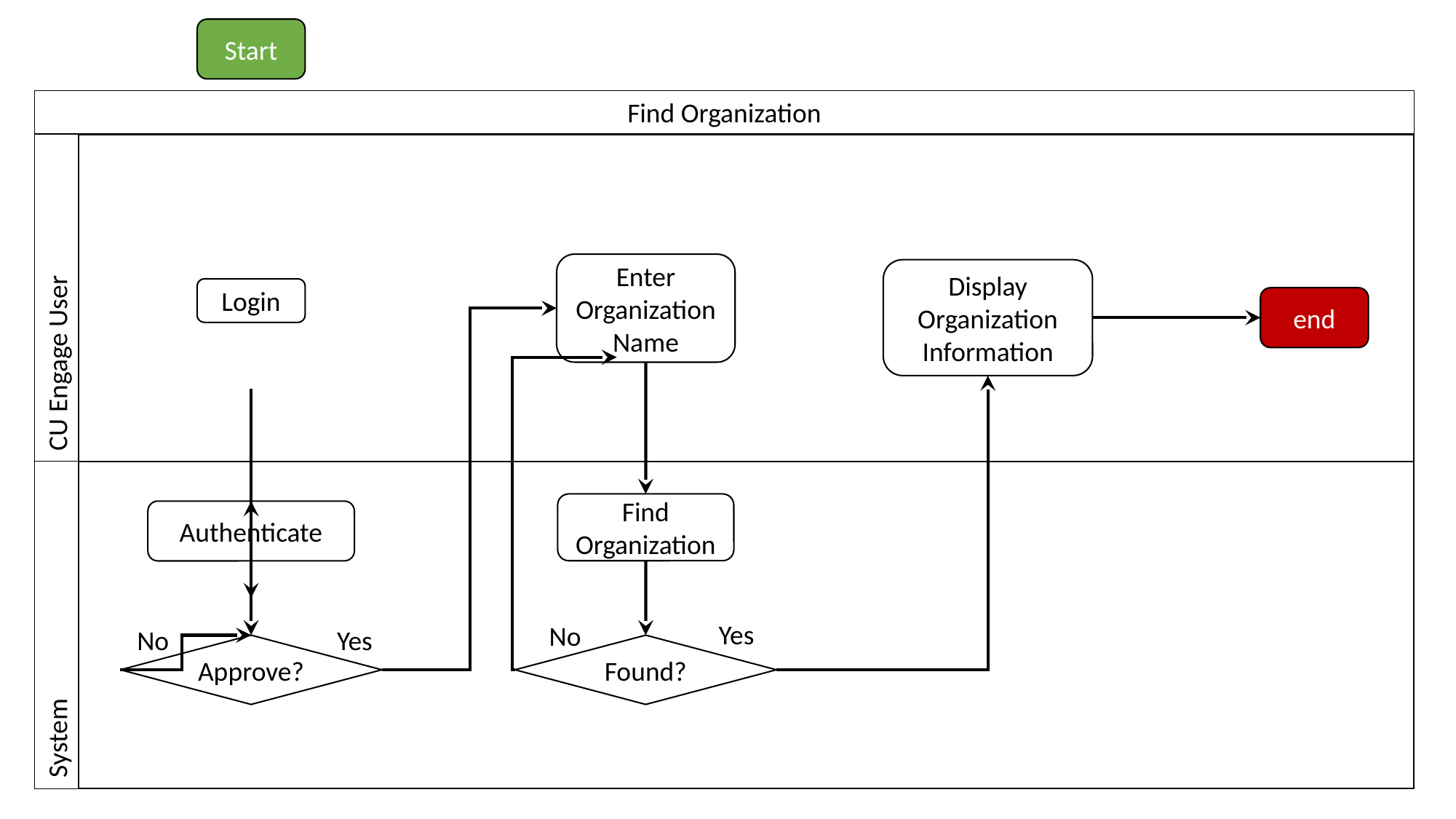

Start
Find Organization

Enter Organization Name
Display Organization Information
CU Engage User
Login
end

Find
Organization
Authenticate
System
Yes
No
No
Yes
Approve?
Found?